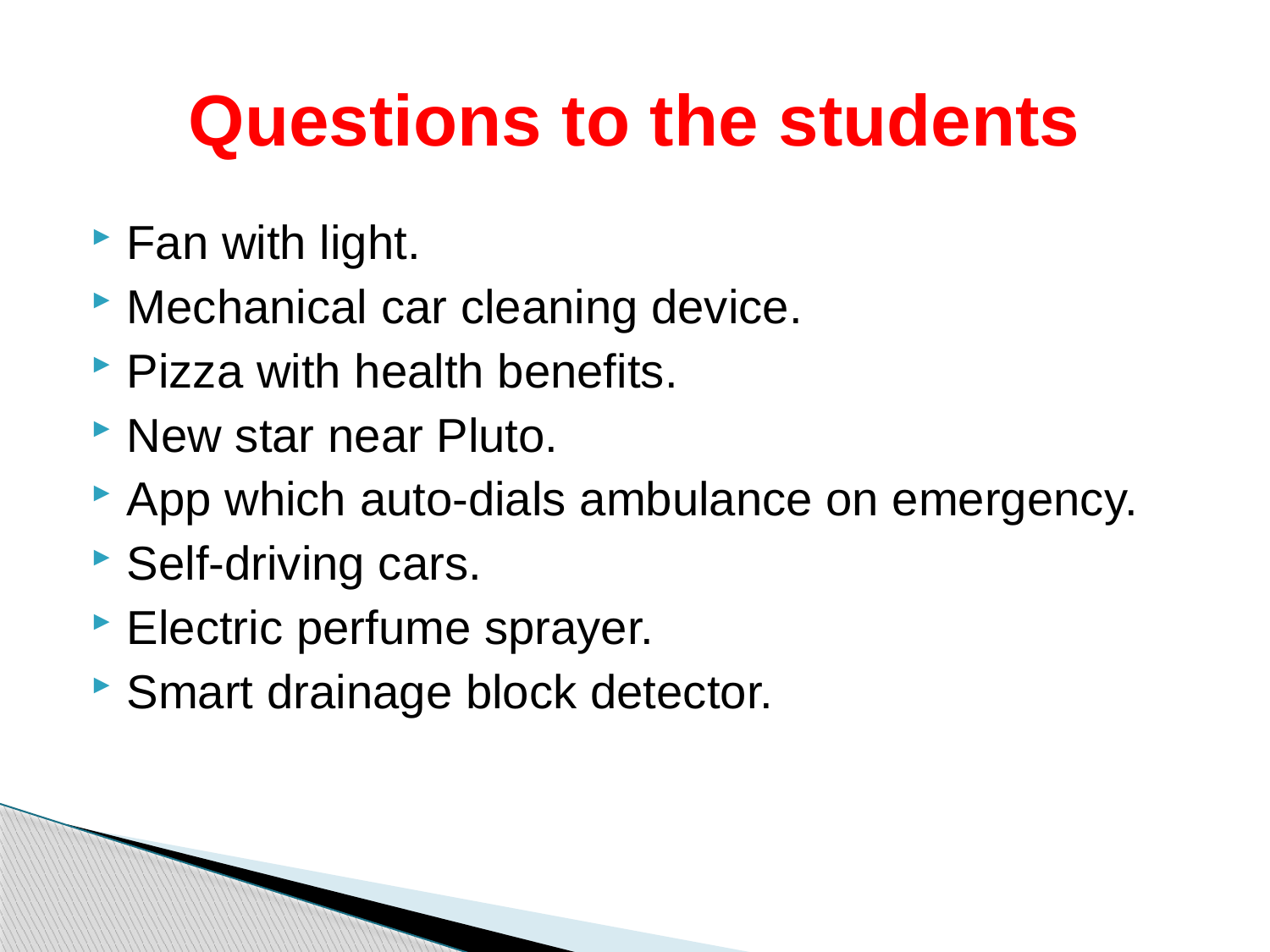

# Questions to the students
Fan with light.
Mechanical car cleaning device.
Pizza with health benefits.
New star near Pluto.
App which auto-dials ambulance on emergency.
Self-driving cars.
Electric perfume sprayer.
Smart drainage block detector.